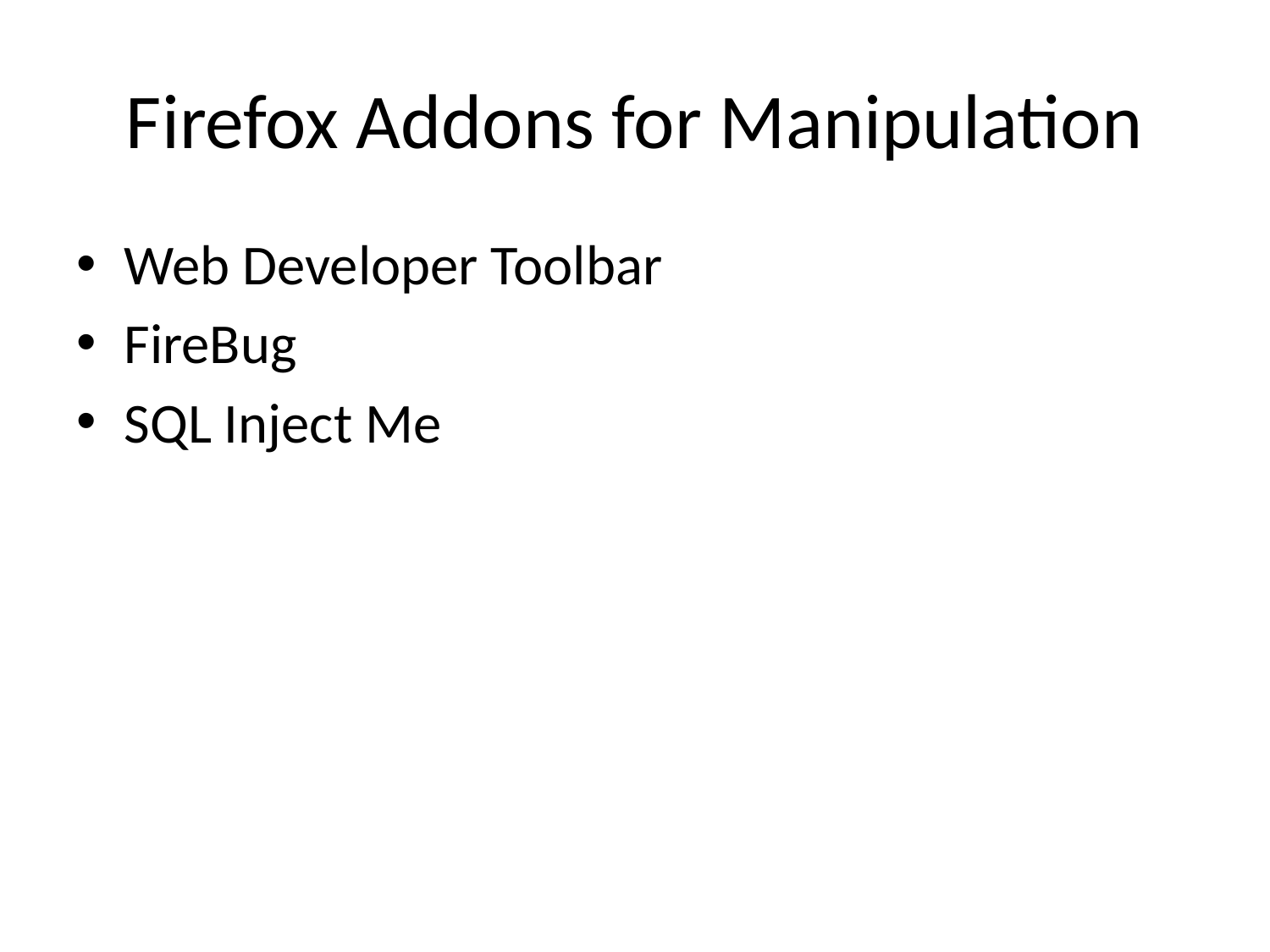

# Firefox Addons for Manipulation
Web Developer Toolbar
FireBug
SQL Inject Me